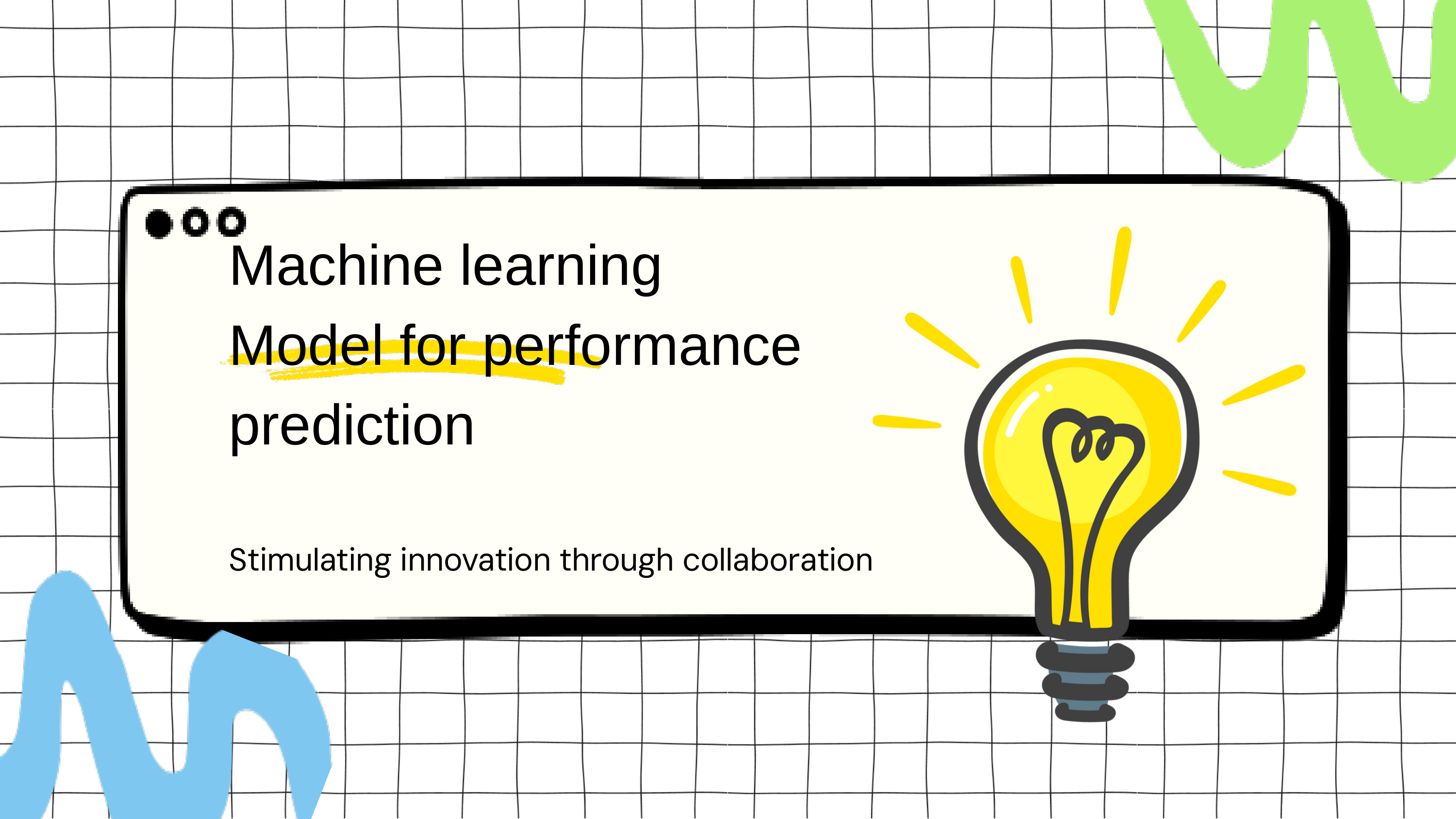

Machine learning Model for performance prediction

Stimulating innovation through collaboration